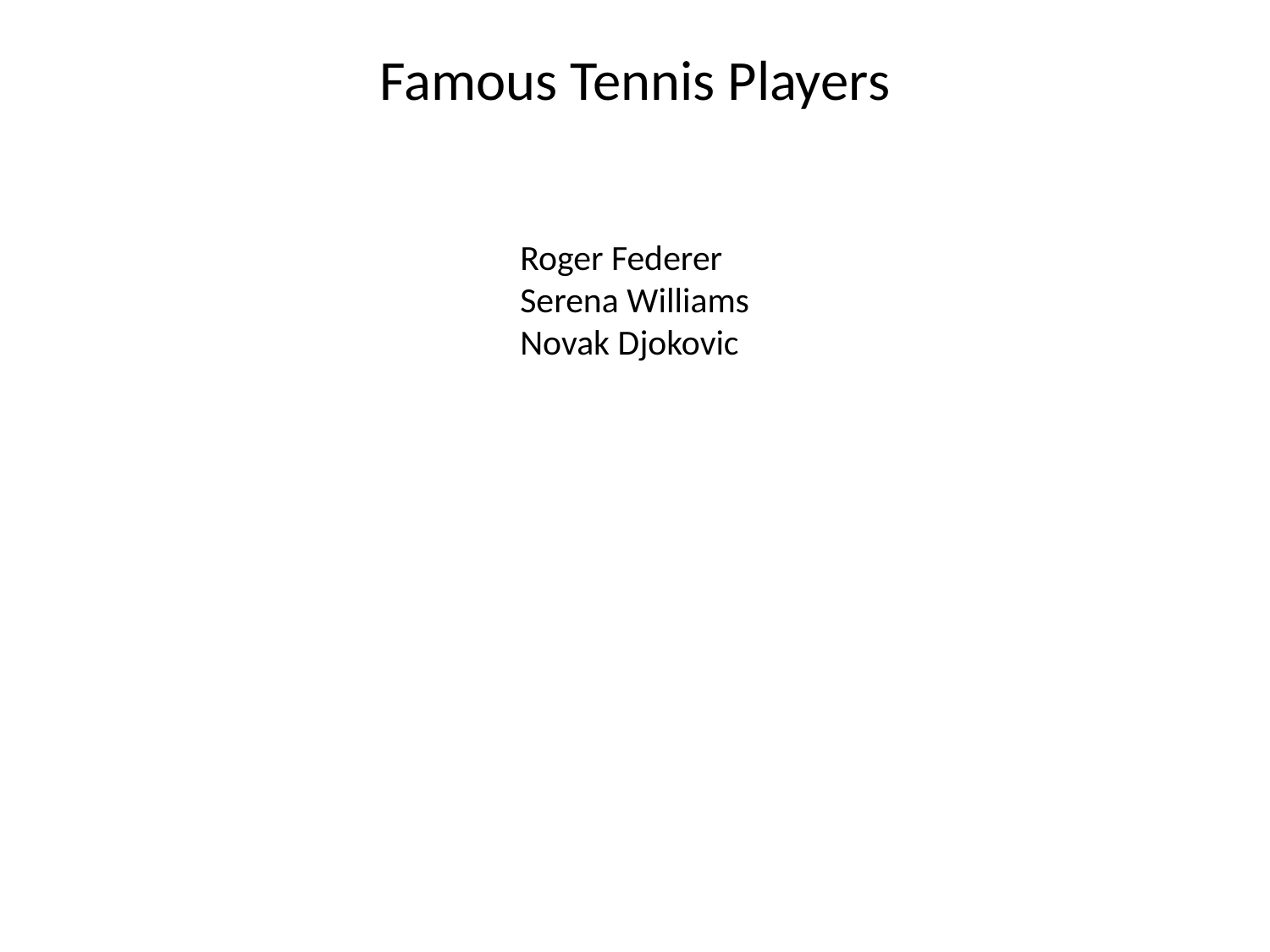

Famous Tennis Players
#

Roger Federer
Serena Williams
Novak Djokovic